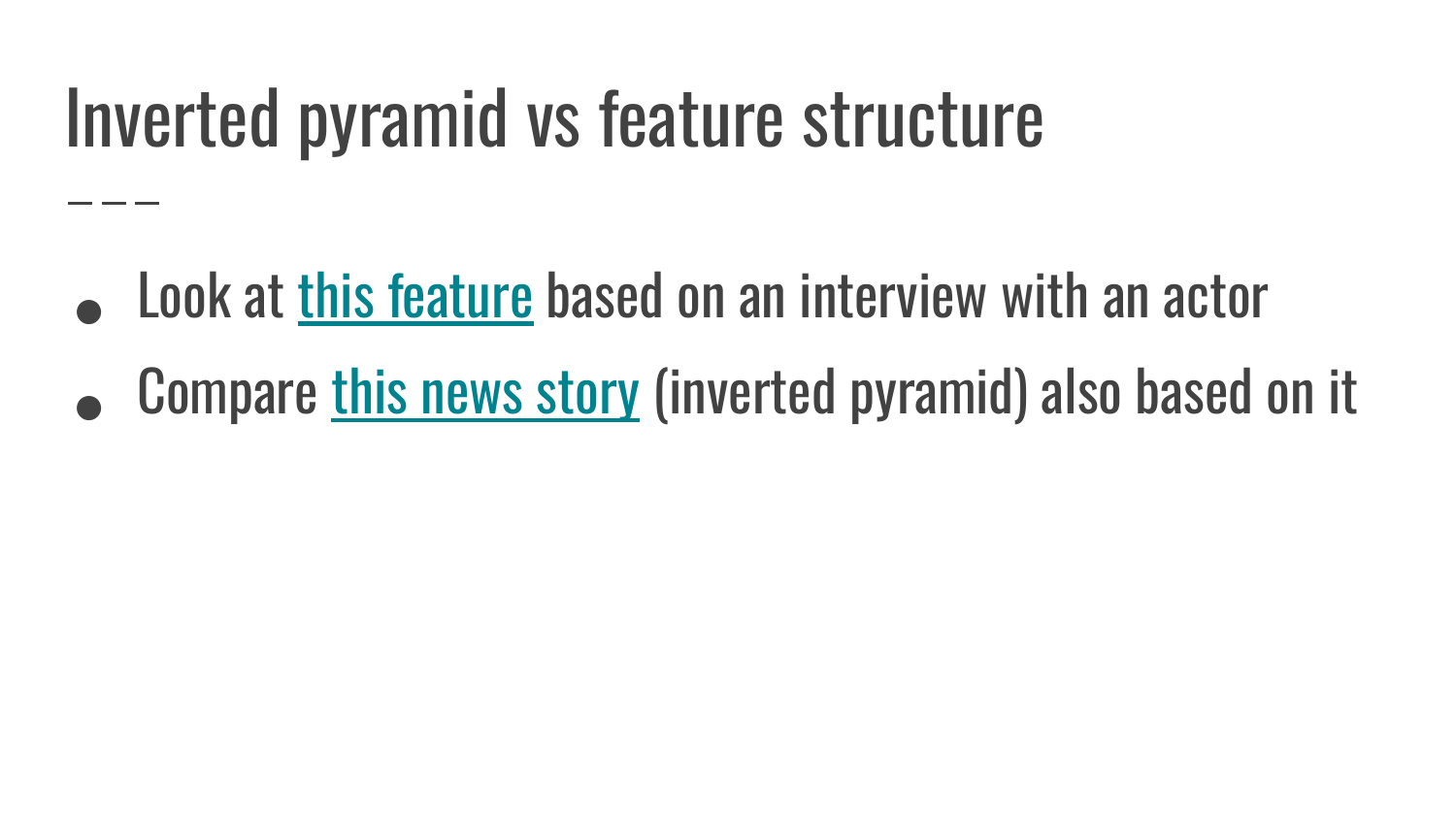

# Inverted pyramid vs feature structure
Look at this feature based on an interview with an actor
Compare this news story (inverted pyramid) also based on it